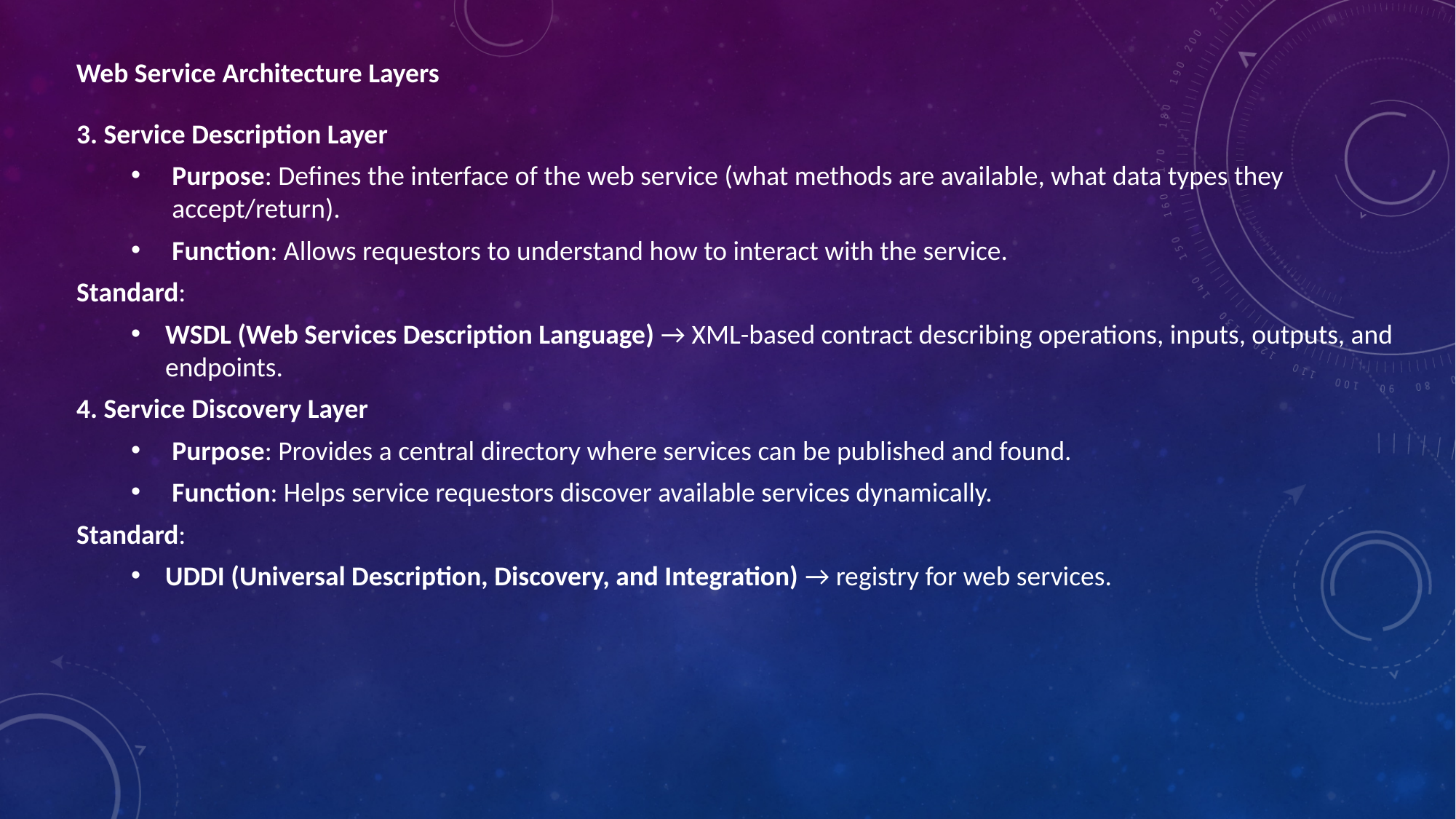

Web Service Architecture Layers

3. Service Description Layer
Purpose: Defines the interface of the web service (what methods are available, what data types they accept/return).
Function: Allows requestors to understand how to interact with the service.
Standard:
WSDL (Web Services Description Language) → XML-based contract describing operations, inputs, outputs, and endpoints.
4. Service Discovery Layer
Purpose: Provides a central directory where services can be published and found.
Function: Helps service requestors discover available services dynamically.
Standard:
UDDI (Universal Description, Discovery, and Integration) → registry for web services.